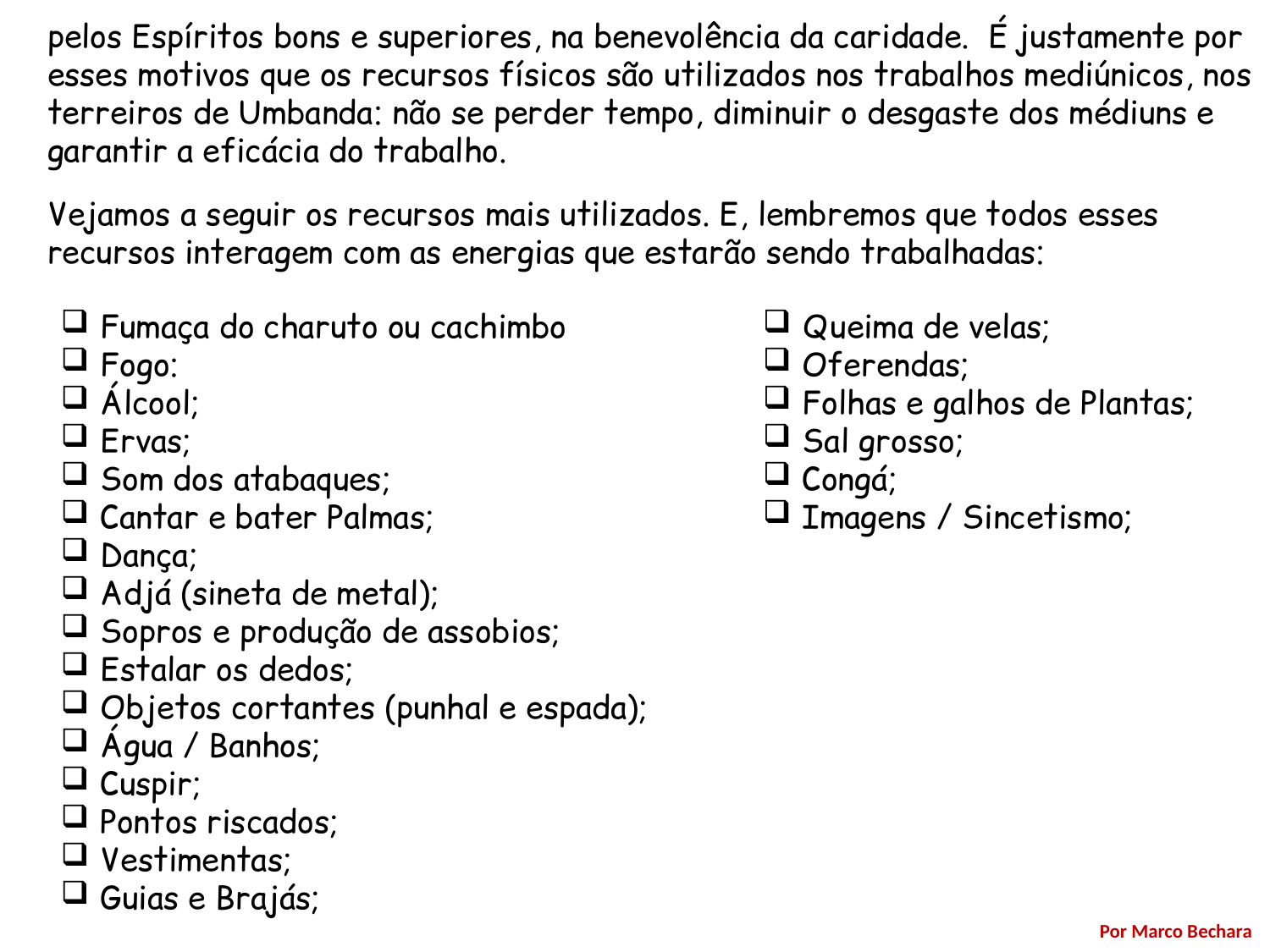

pelos Espíritos bons e superiores, na benevolência da caridade.  É justamente por esses motivos que os recursos físicos são utilizados nos trabalhos mediúnicos, nos terreiros de Umbanda: não se perder tempo, diminuir o desgaste dos médiuns e garantir a eficácia do trabalho.

Vejamos a seguir os recursos mais utilizados. E, lembremos que todos esses recursos interagem com as energias que estarão sendo trabalhadas:
Fumaça do charuto ou cachimbo
Fogo:
Álcool;
Ervas;
Som dos atabaques;
Cantar e bater Palmas;
Dança;
Adjá (sineta de metal);
Sopros e produção de assobios;
Estalar os dedos;
Objetos cortantes (punhal e espada);
Água / Banhos;
Cuspir;
Pontos riscados;
Vestimentas;
Guias e Brajás;
Queima de velas;
Oferendas;
Folhas e galhos de Plantas;
Sal grosso;
Congá;
Imagens / Sincetismo;
Por Marco Bechara